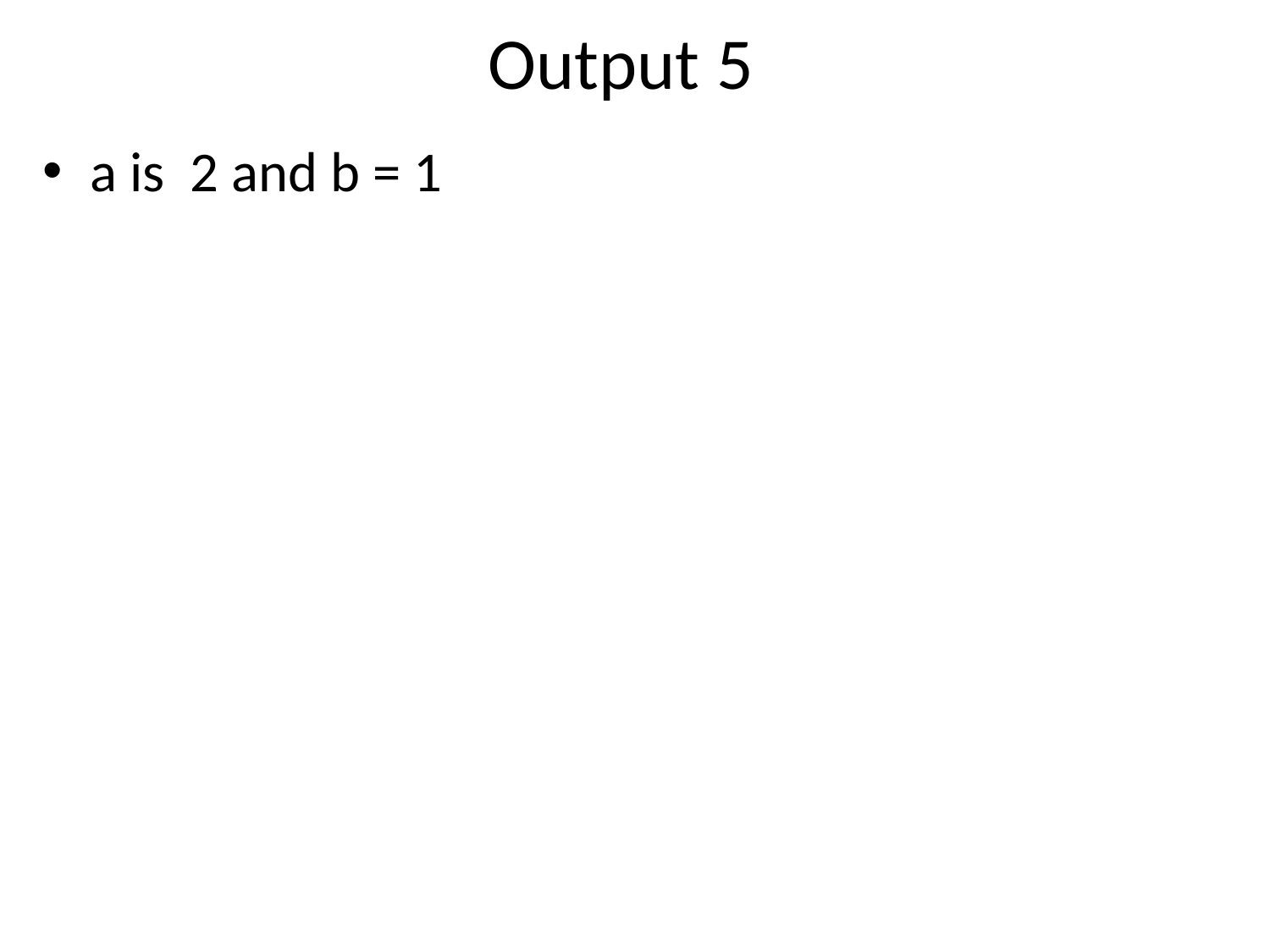

# Output 5
a is  2 and b = 1